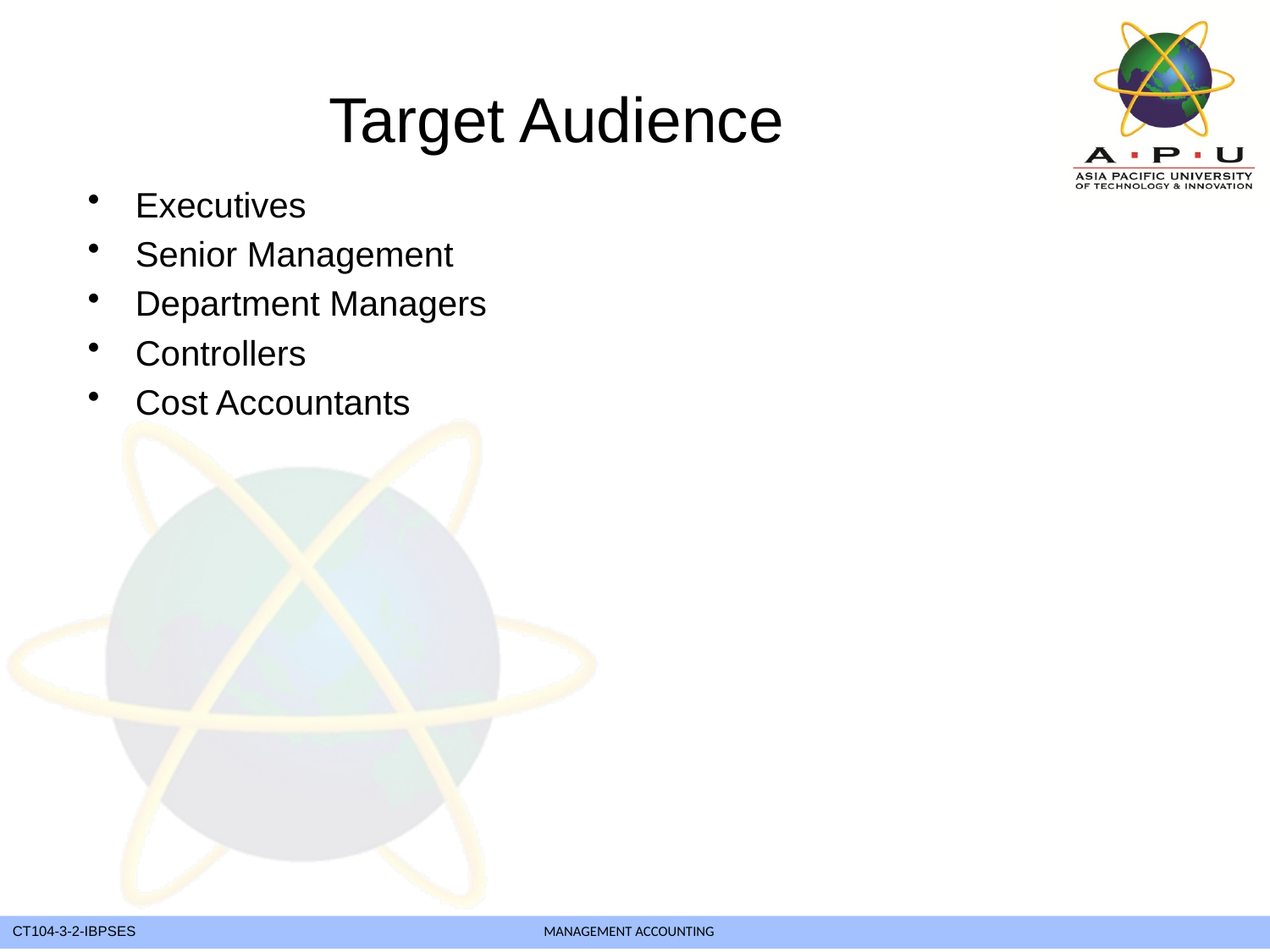

Target Audience
Executives
Senior Management
Department Managers
Controllers
Cost Accountants